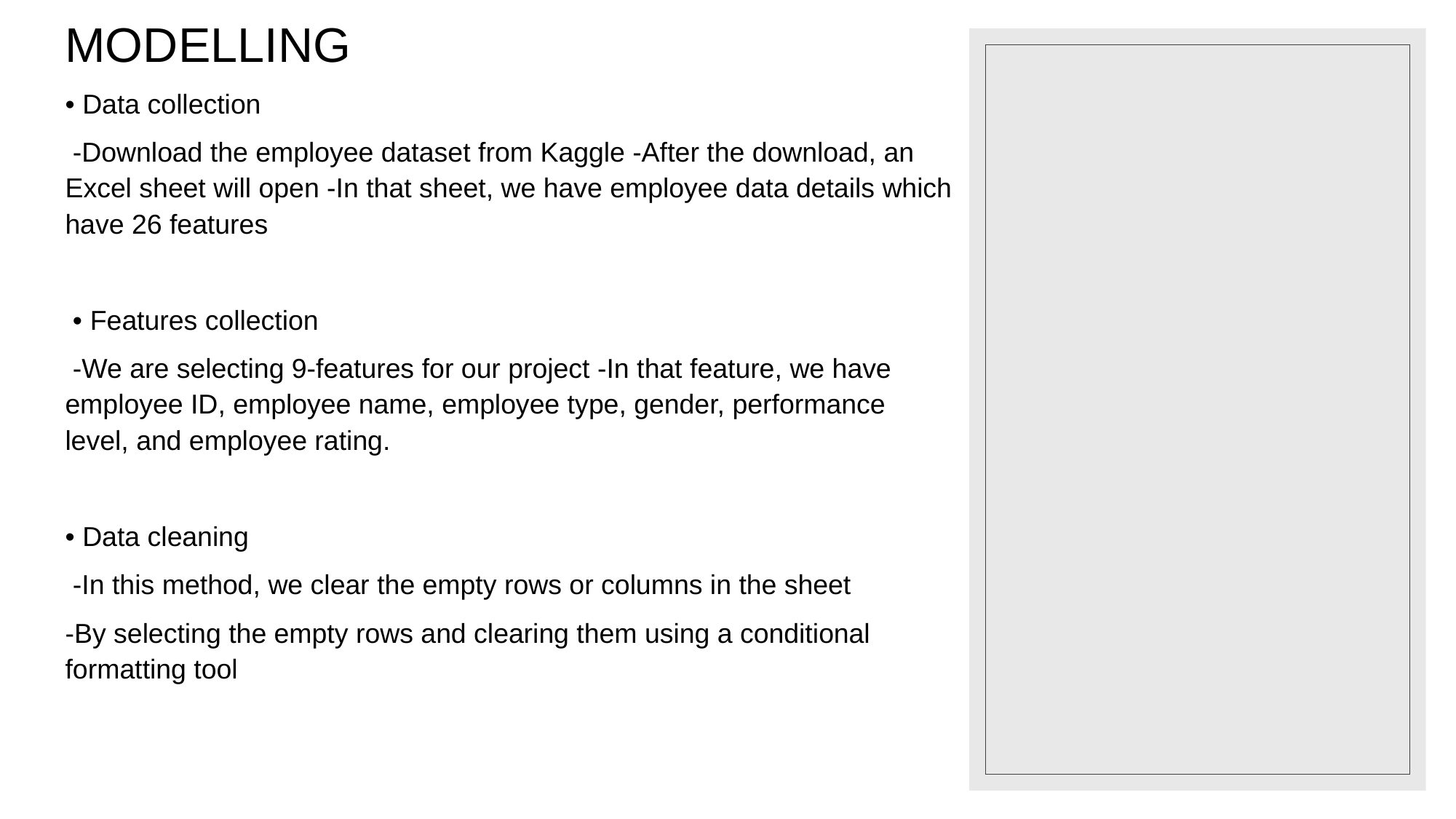

# MODELLING
• Data collection
 -Download the employee dataset from Kaggle -After the download, an Excel sheet will open -In that sheet, we have employee data details which have 26 features

 • Features collection
 -We are selecting 9-features for our project -In that feature, we have employee ID, employee name, employee type, gender, performance level, and employee rating.

• Data cleaning
 -In this method, we clear the empty rows or columns in the sheet
-By selecting the empty rows and clearing them using a conditional formatting tool